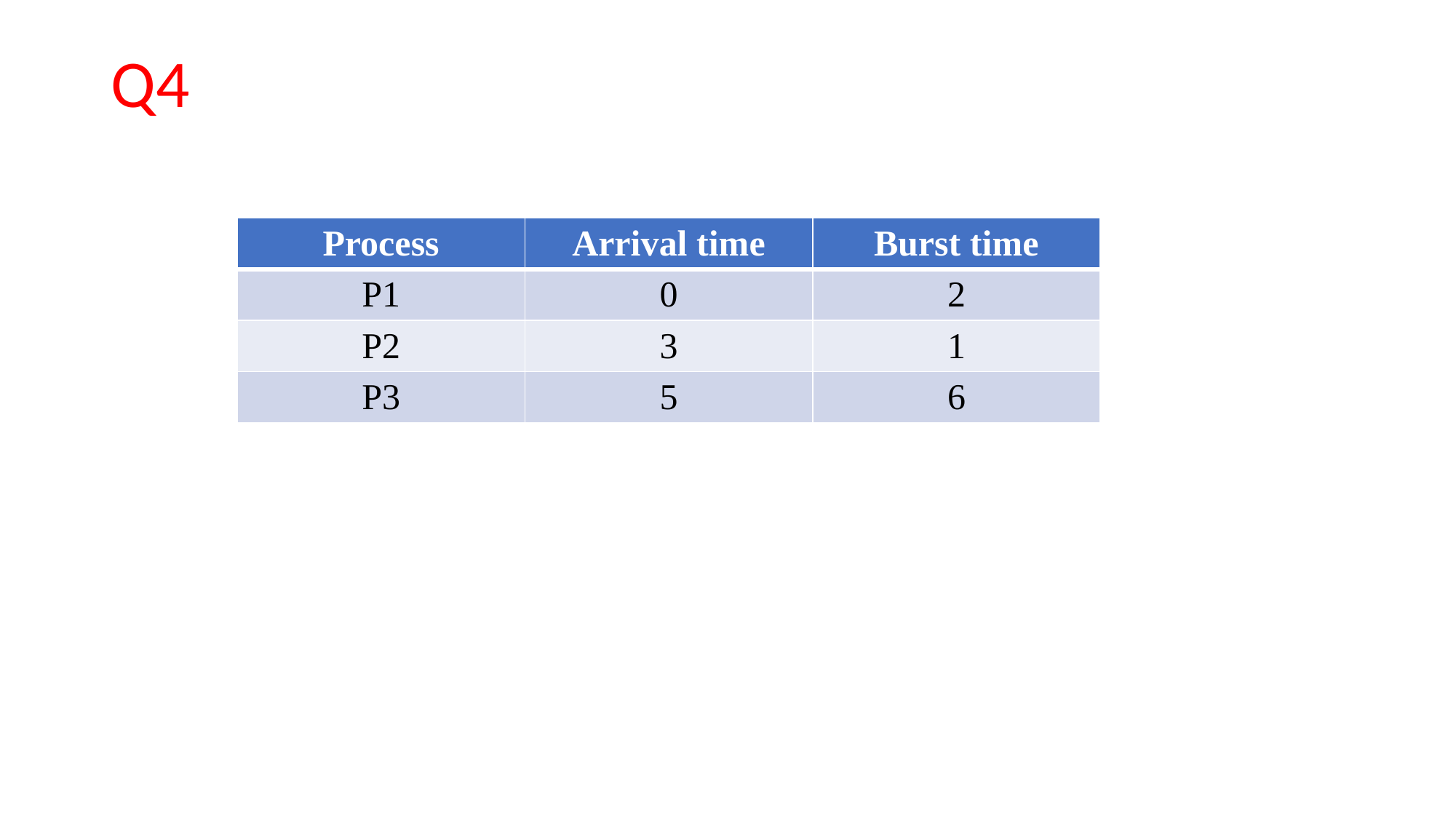

# Q4
| Process | Arrival time | Burst time |
| --- | --- | --- |
| P1 | 0 | 2 |
| P2 | 3 | 1 |
| P3 | 5 | 6 |